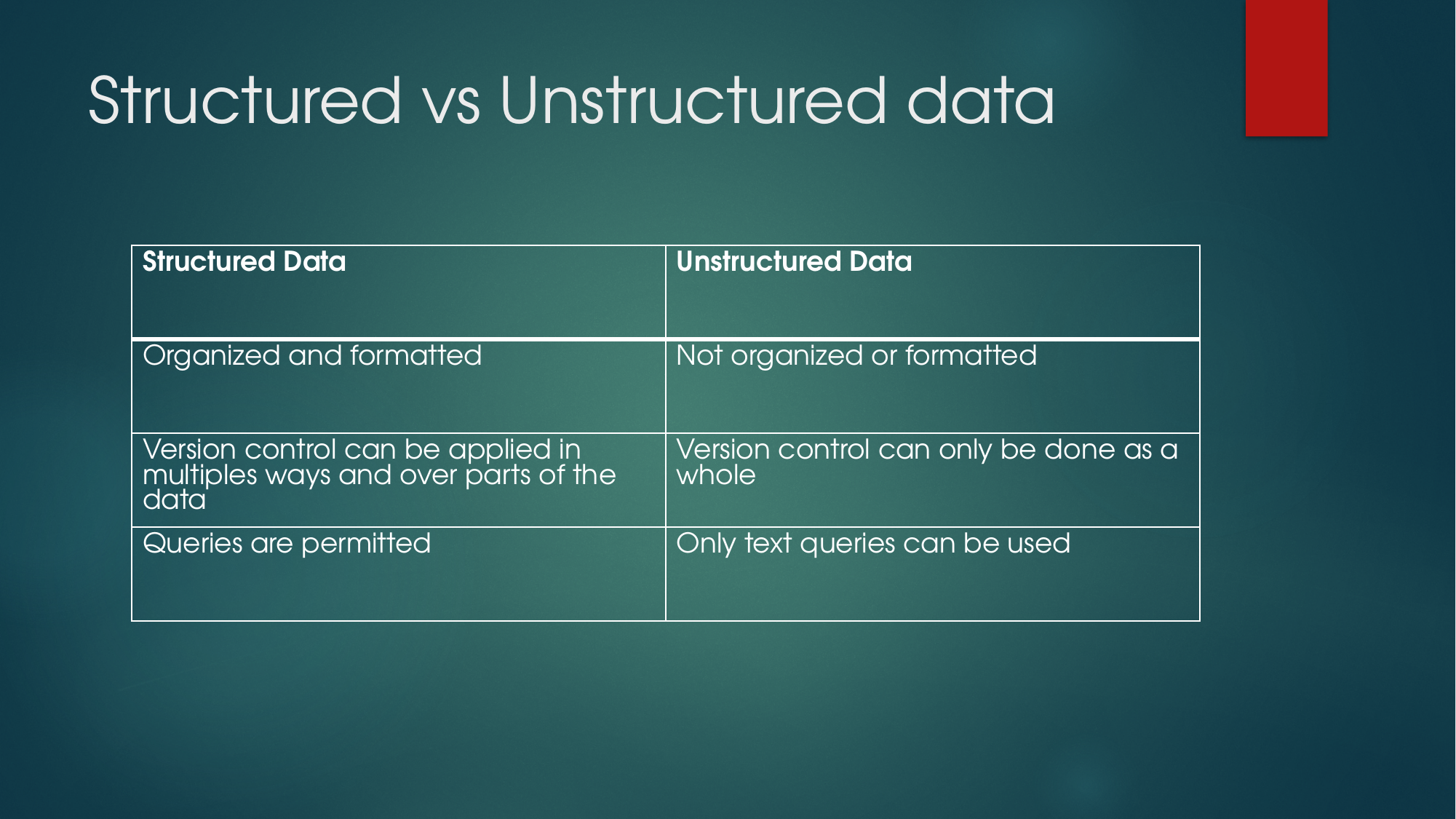

# Structured vs Unstructured data
| Structured Data | Unstructured Data |
| --- | --- |
| Organized and formatted | Not organized or formatted |
| Version control can be applied in multiples ways and over parts of the data | Version control can only be done as a whole |
| Queries are permitted | Only text queries can be used |